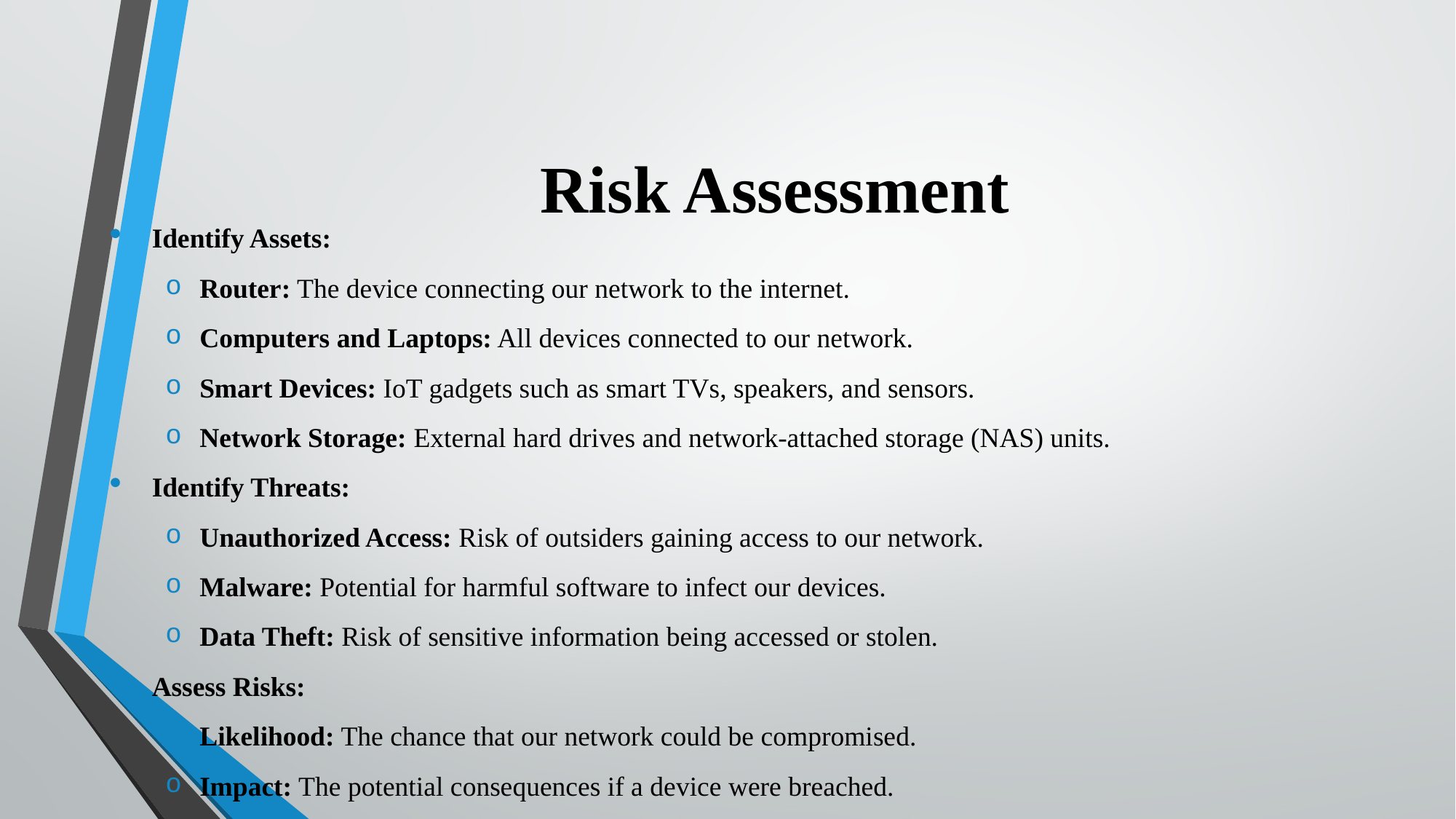

# Risk Assessment

Identify Assets:
Router: The device connecting our network to the internet.
Computers and Laptops: All devices connected to our network.
Smart Devices: IoT gadgets such as smart TVs, speakers, and sensors.
Network Storage: External hard drives and network-attached storage (NAS) units.
Identify Threats:
Unauthorized Access: Risk of outsiders gaining access to our network.
Malware: Potential for harmful software to infect our devices.
Data Theft: Risk of sensitive information being accessed or stolen.
Assess Risks:
Likelihood: The chance that our network could be compromised.
Impact: The potential consequences if a device were breached.